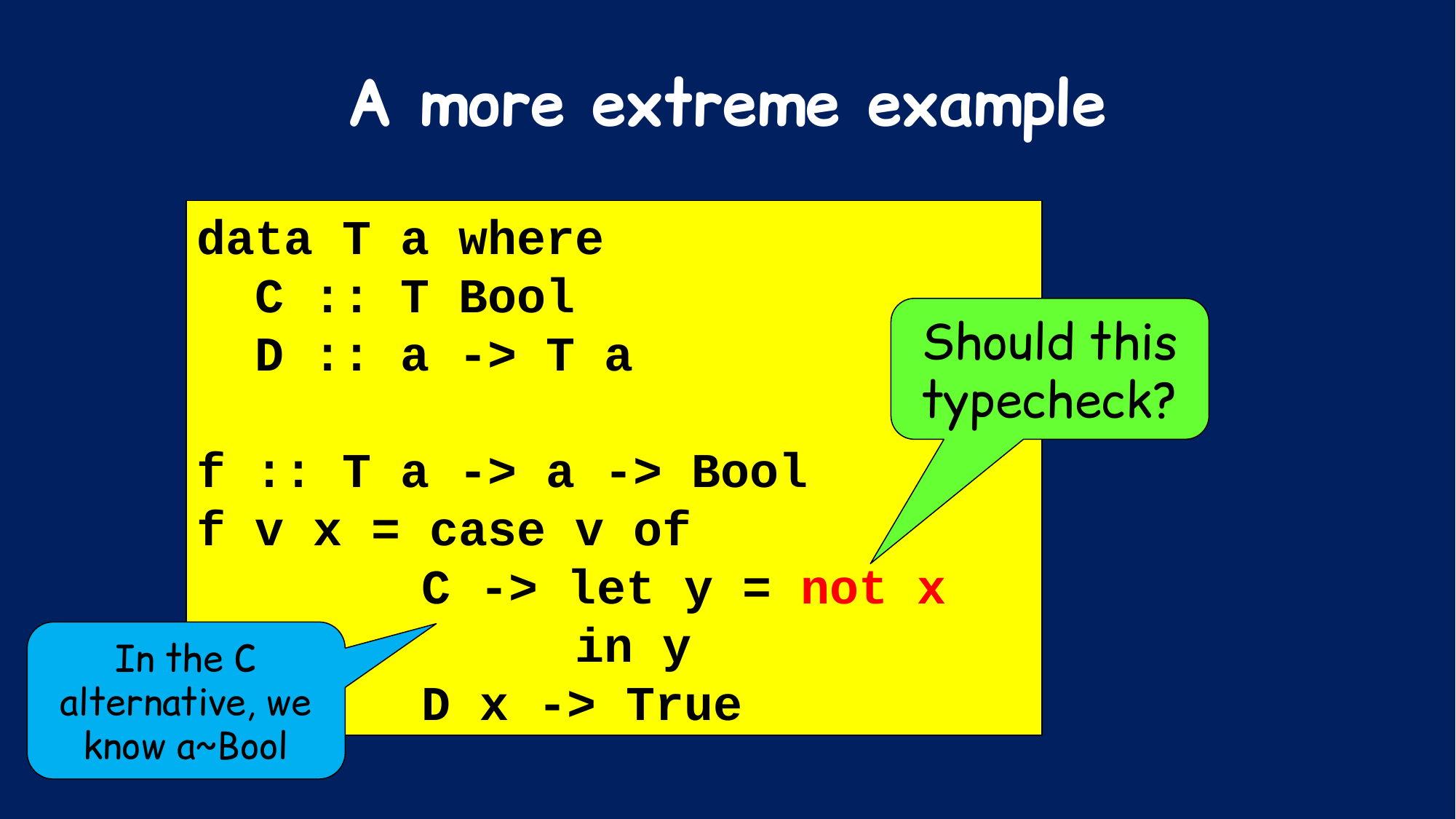

# A more extreme example
data T a where
  C :: T Bool
  D :: a -> T a

f :: T a -> a -> Bool
f v x = case v of
	C -> let y = not x
             in y
	D x -> True
Should this typecheck?
In the C alternative, we know a~Bool